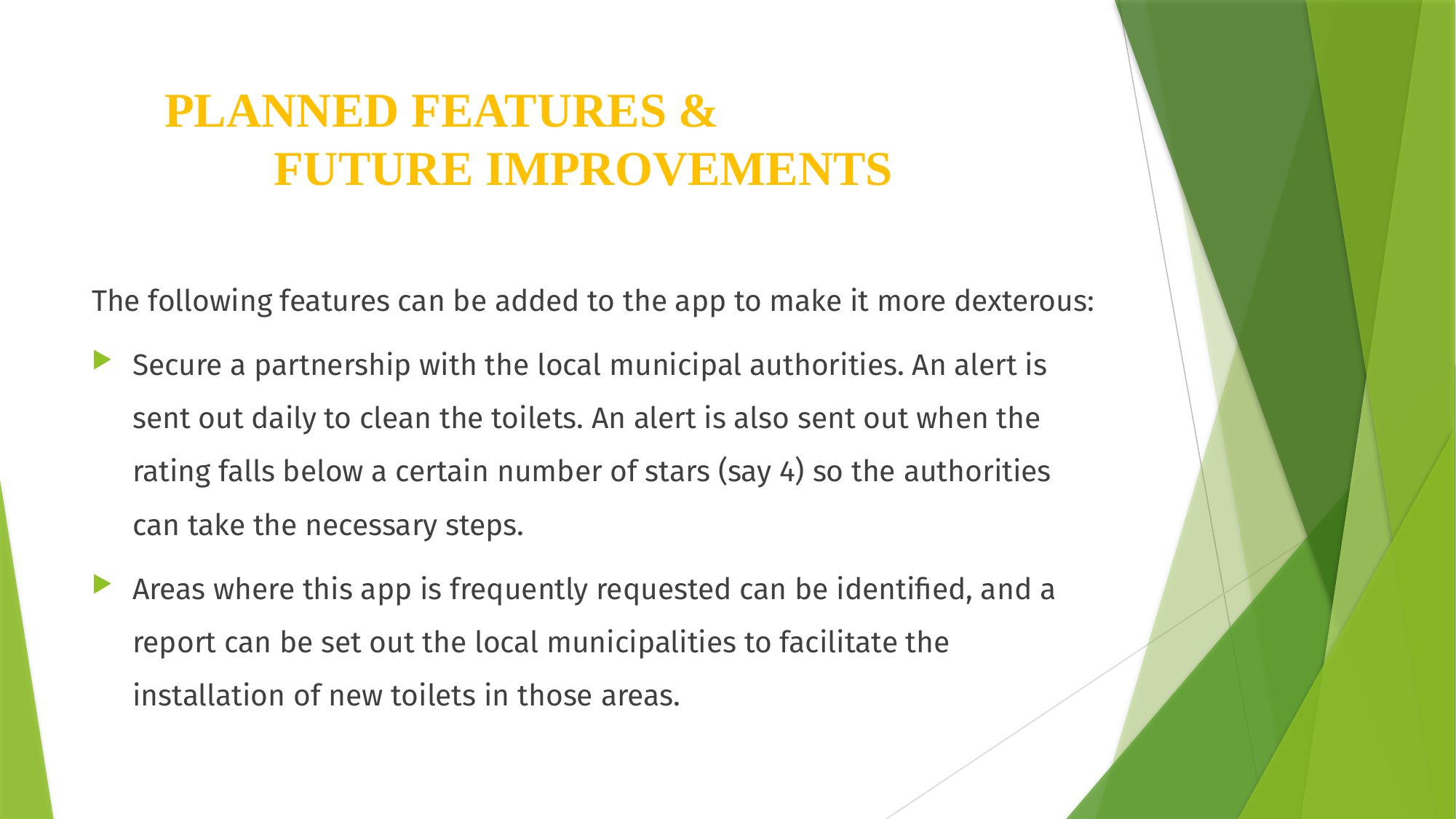

# PLANNED FEATURES & FUTURE IMPROVEMENTS
The following features can be added to the app to make it more dexterous:
Secure a partnership with the local municipal authorities. An alert is sent out daily to clean the toilets. An alert is also sent out when the rating falls below a certain number of stars (say 4) so the authorities can take the necessary steps.
Areas where this app is frequently requested can be identified, and a report can be set out the local municipalities to facilitate the installation of new toilets in those areas.